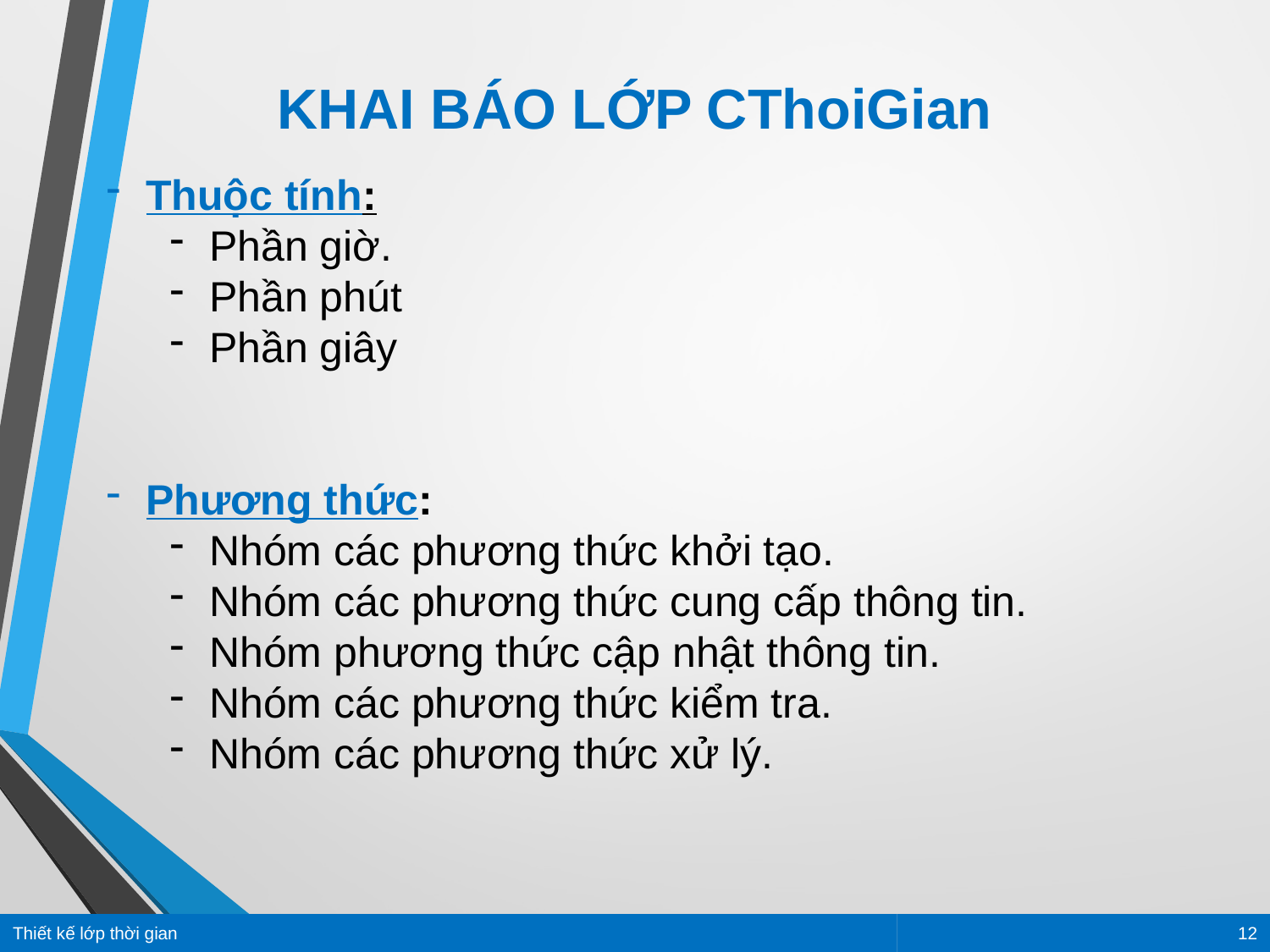

KHAI BÁO LỚP CThoiGian
Thuộc tính:
Phần giờ.
Phần phút
Phần giây

Phương thức:
Nhóm các phương thức khởi tạo.
Nhóm các phương thức cung cấp thông tin.
Nhóm phương thức cập nhật thông tin.
Nhóm các phương thức kiểm tra.
Nhóm các phương thức xử lý.
Thiết kế lớp thời gian
12